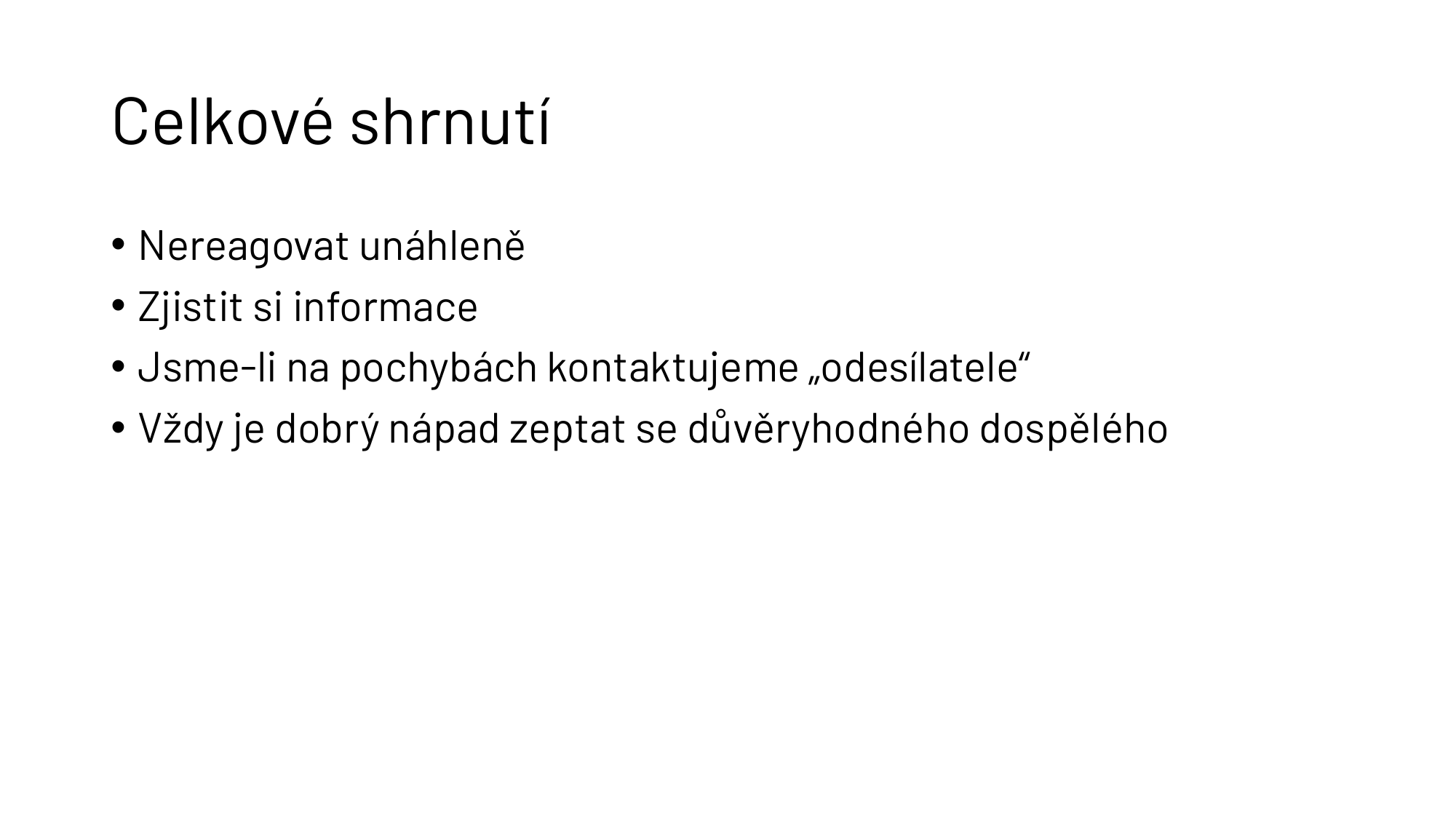

# Celkové shrnutí
Nereagovat unáhleně
Zjistit si informace
Jsme-li na pochybách kontaktujeme „odesílatele“
Vždy je dobrý nápad zeptat se důvěryhodného dospělého